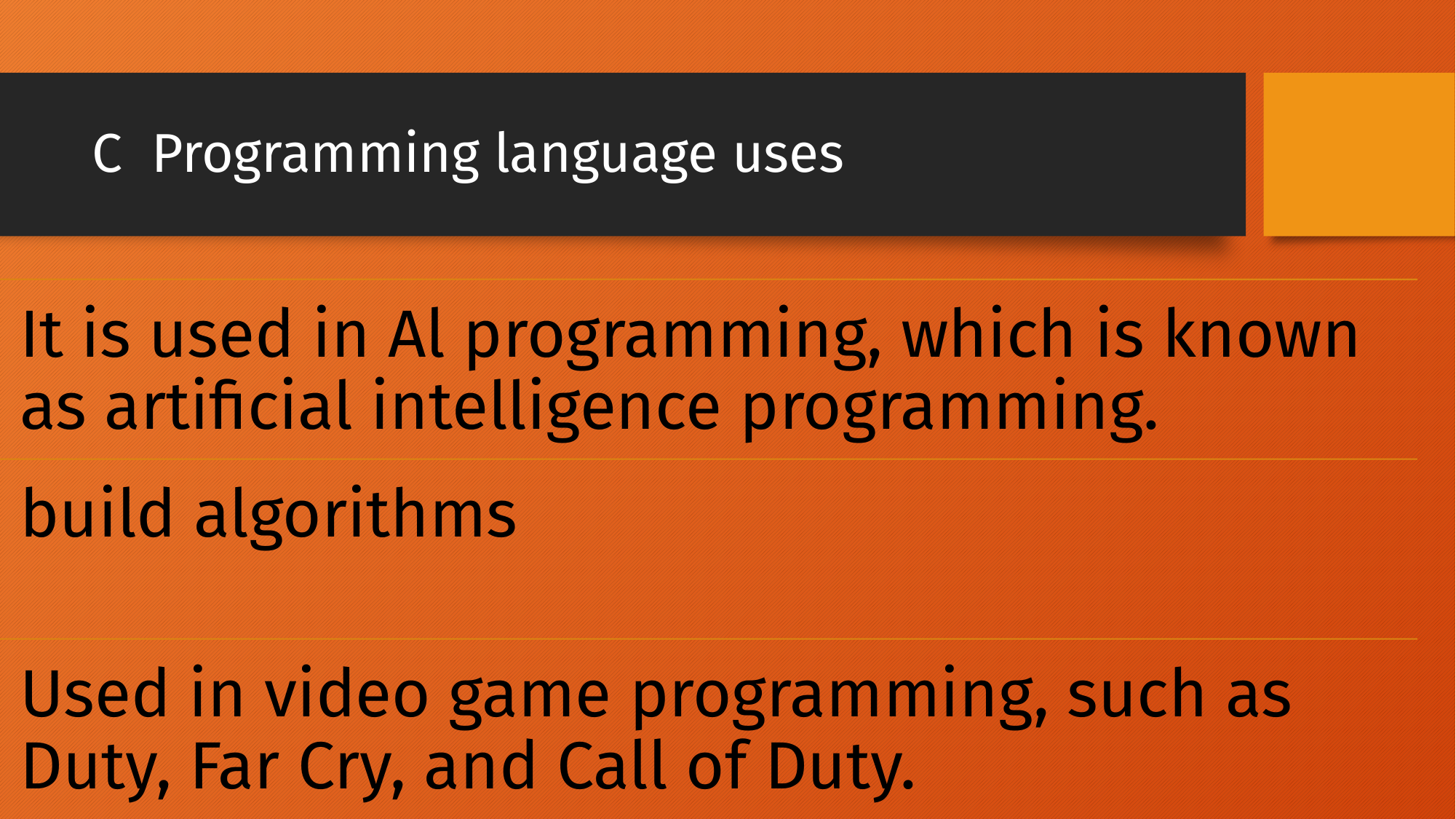

# C  Programming language uses
It is used in Al programming, which is known as artificial intelligence programming.
build algorithms
Used in video game programming, such as Duty, Far Cry, and Call of Duty.